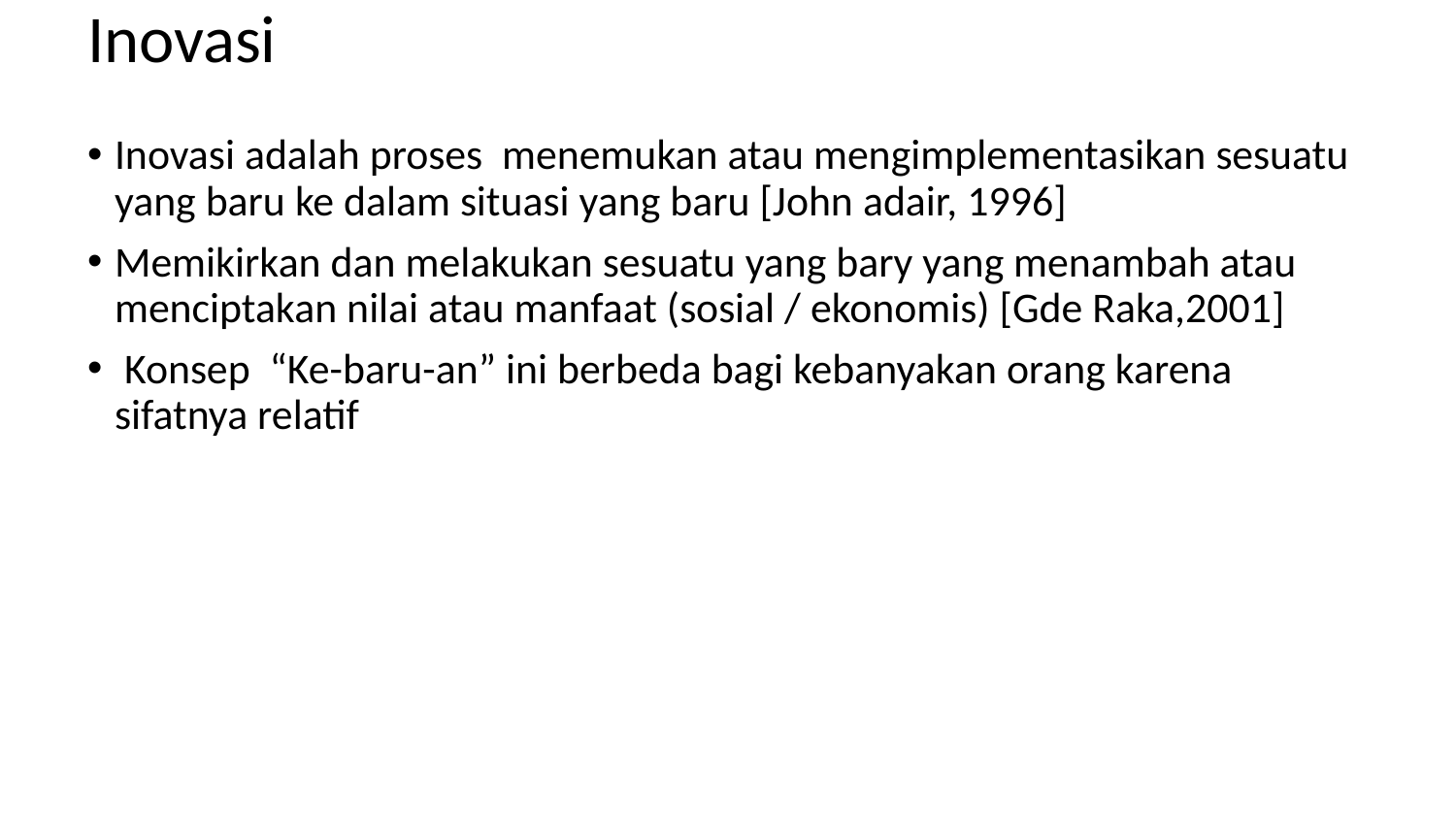

# Inovasi
Inovasi adalah proses  menemukan atau mengimplementasikan sesuatu yang baru ke dalam situasi yang baru [John adair, 1996]
Memikirkan dan melakukan sesuatu yang bary yang menambah atau menciptakan nilai atau manfaat (sosial / ekonomis) [Gde Raka,2001]
 Konsep  “Ke-baru-an” ini berbeda bagi kebanyakan orang karena sifatnya relatif